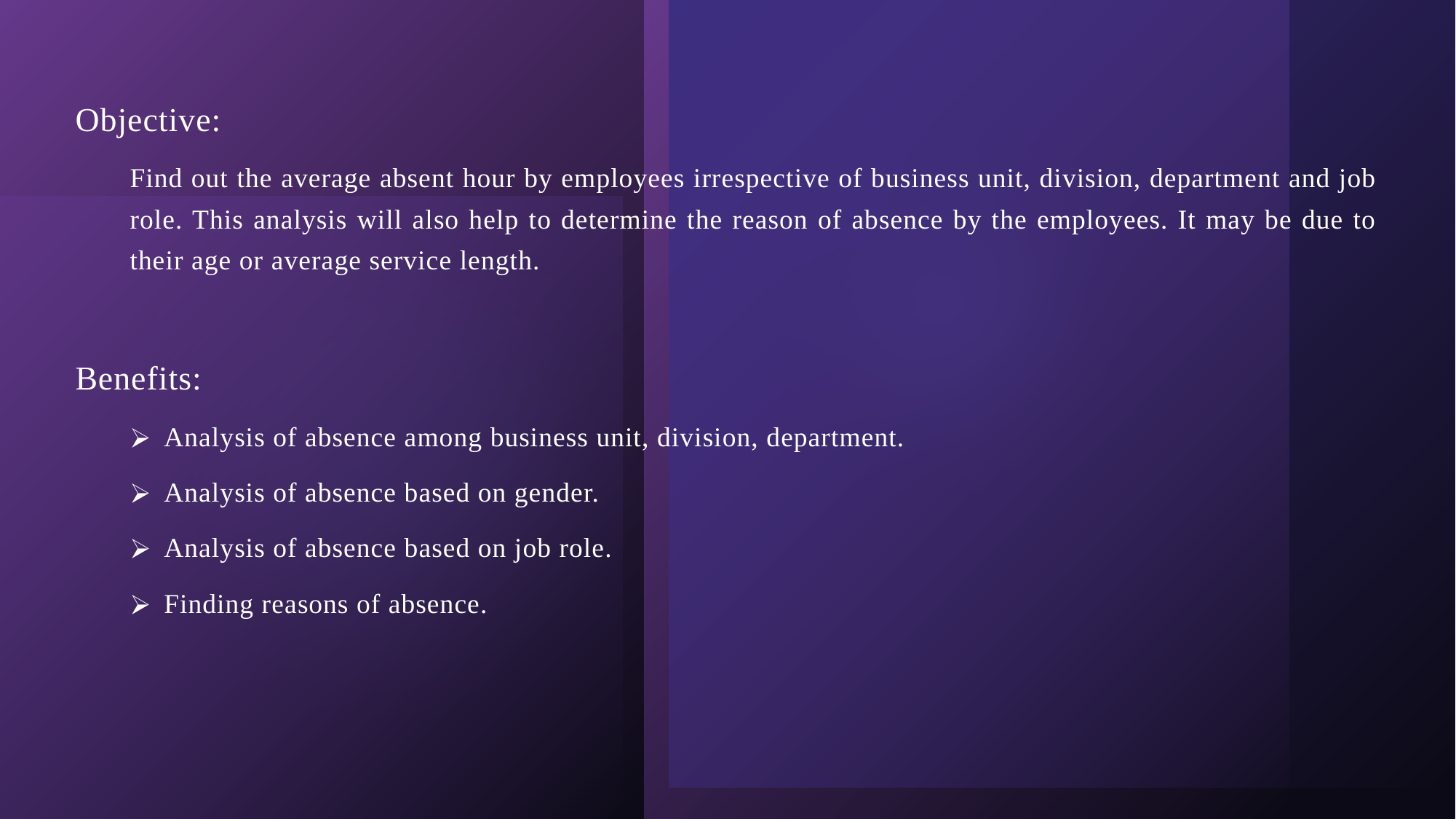

Objective:
Find out the average absent hour by employees irrespective of business unit, division, department and job role. This analysis will also help to determine the reason of absence by the employees. It may be due to their age or average service length.

Benefits:
Analysis of absence among business unit, division, department.
Analysis of absence based on gender.
Analysis of absence based on job role.
Finding reasons of absence.